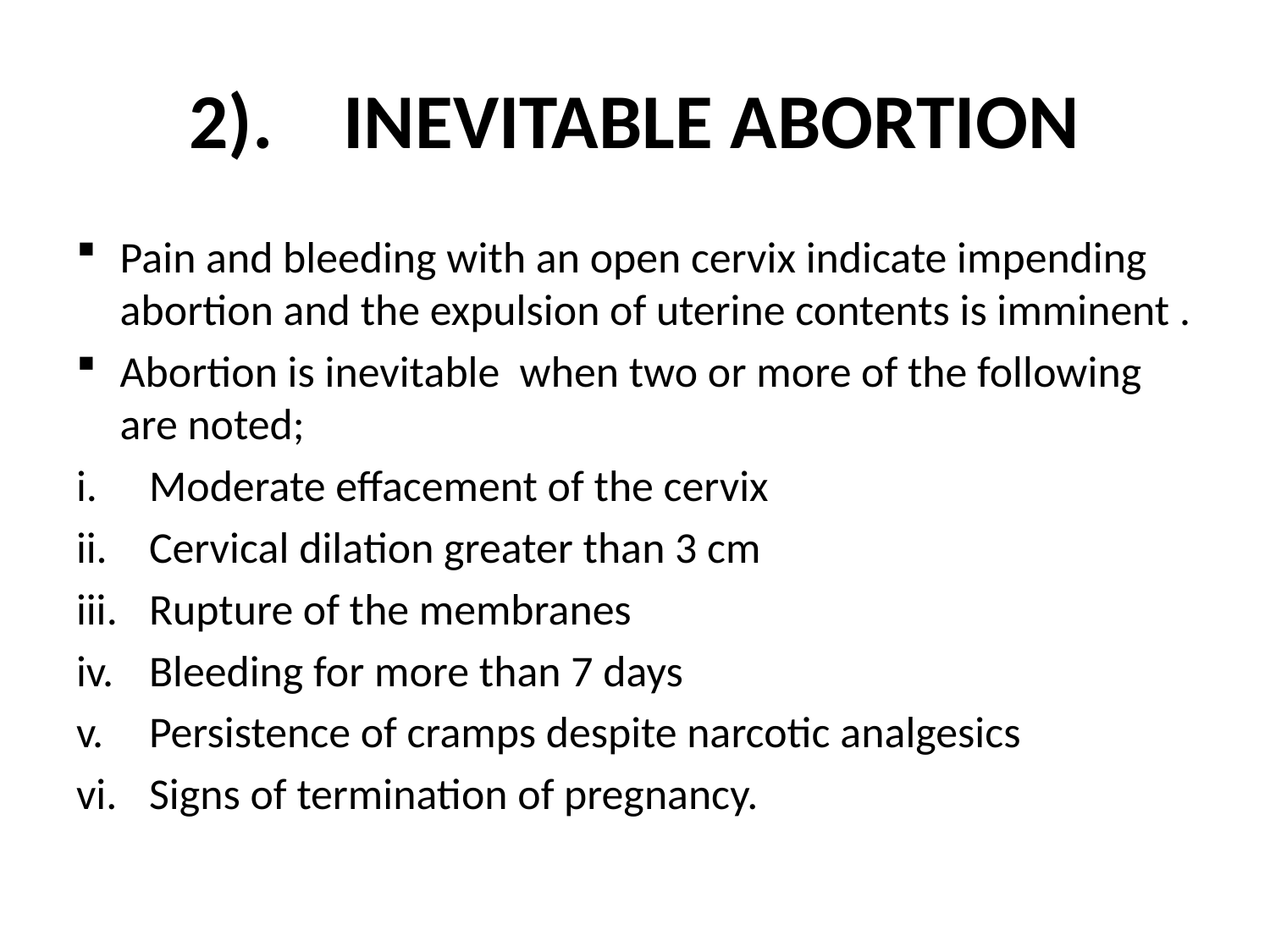

# 2).    INEVITABLE ABORTION
Pain and bleeding with an open cervix indicate impending abortion and the expulsion of uterine contents is imminent .
Abortion is inevitable  when two or more of the following are noted;
Moderate effacement of the cervix
Cervical dilation greater than 3 cm
Rupture of the membranes
Bleeding for more than 7 days
Persistence of cramps despite narcotic analgesics
Signs of termination of pregnancy.